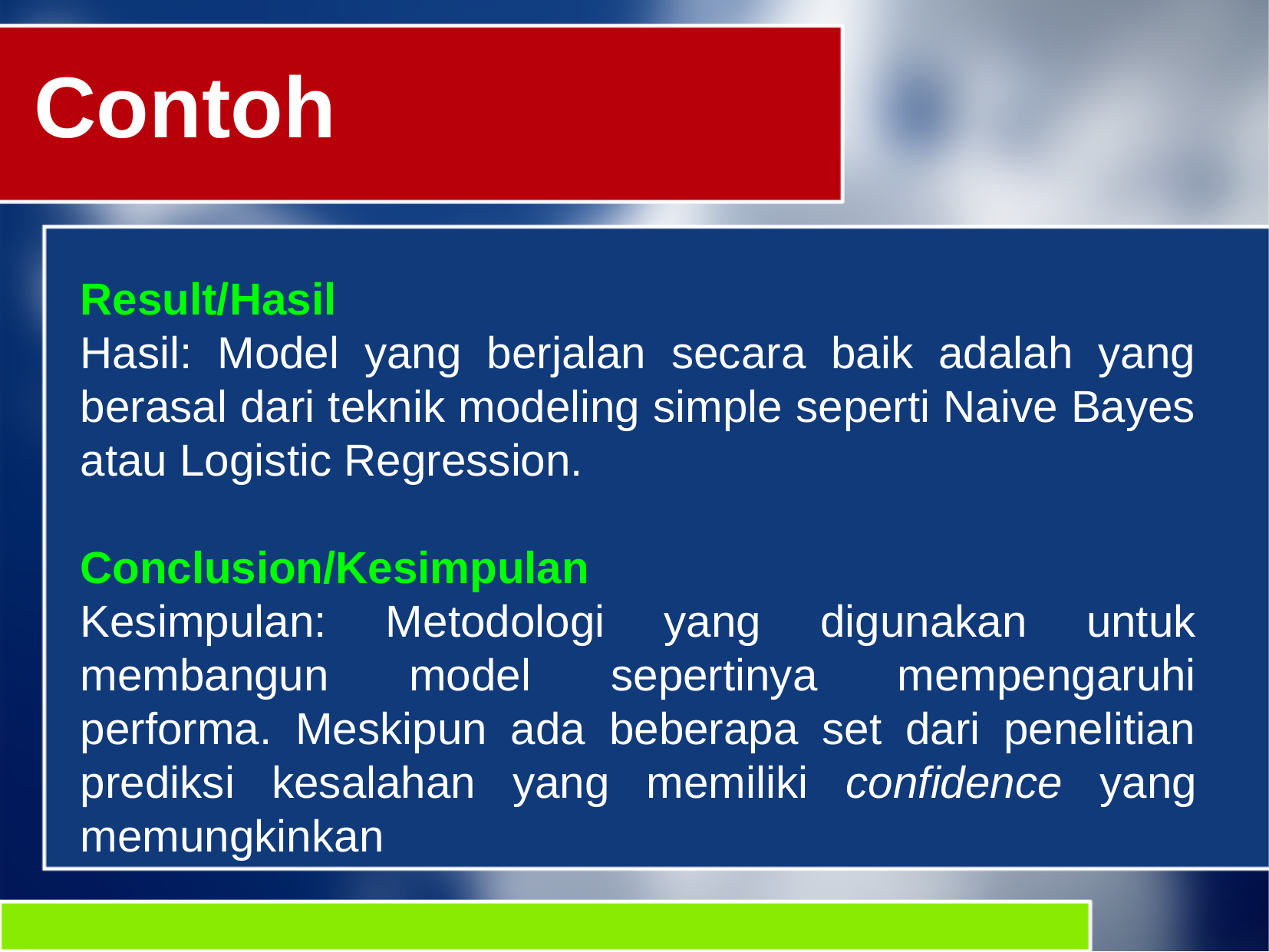

Contoh
Result/Hasil
Hasil: Model yang berjalan secara baik adalah yang berasal dari teknik modeling simple seperti Naive Bayes atau Logistic Regression.

Conclusion/Kesimpulan
Kesimpulan: Metodologi yang digunakan untuk membangun model sepertinya mempengaruhi performa. Meskipun ada beberapa set dari penelitian prediksi kesalahan yang memiliki confidence yang memungkinkan